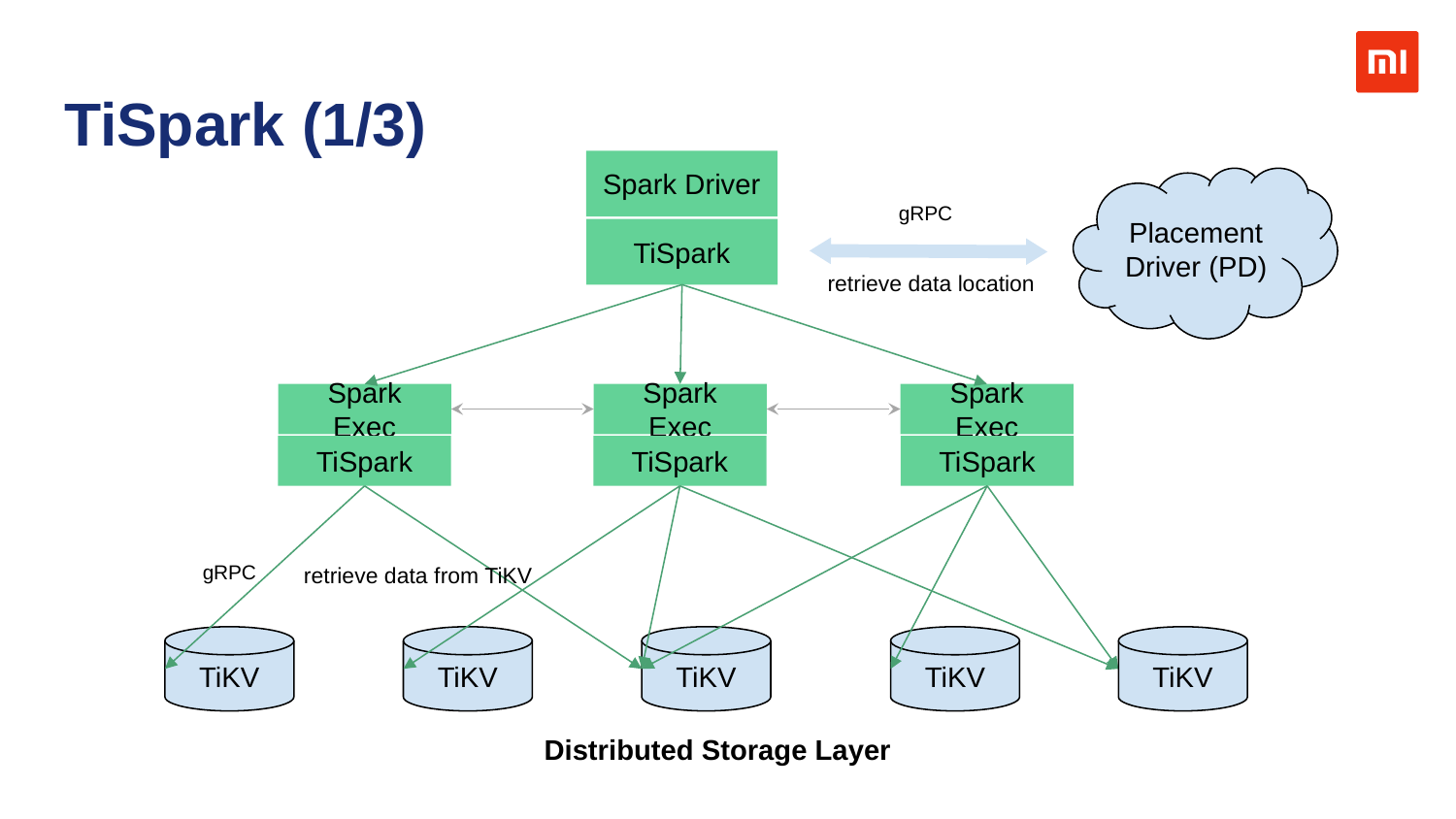

TiSpark (1/3)
Spark Driver
Placement Driver (PD)
gRPC
TiSpark
TiSpark
TiSpark
TiSpark

retrieve data location

Spark Exec
Spark Exec
Spark Exec

gRPC
retrieve data from TiKV
TiKV
TiKV
TiKV
TiKV
TiKV
Distributed Storage Layer